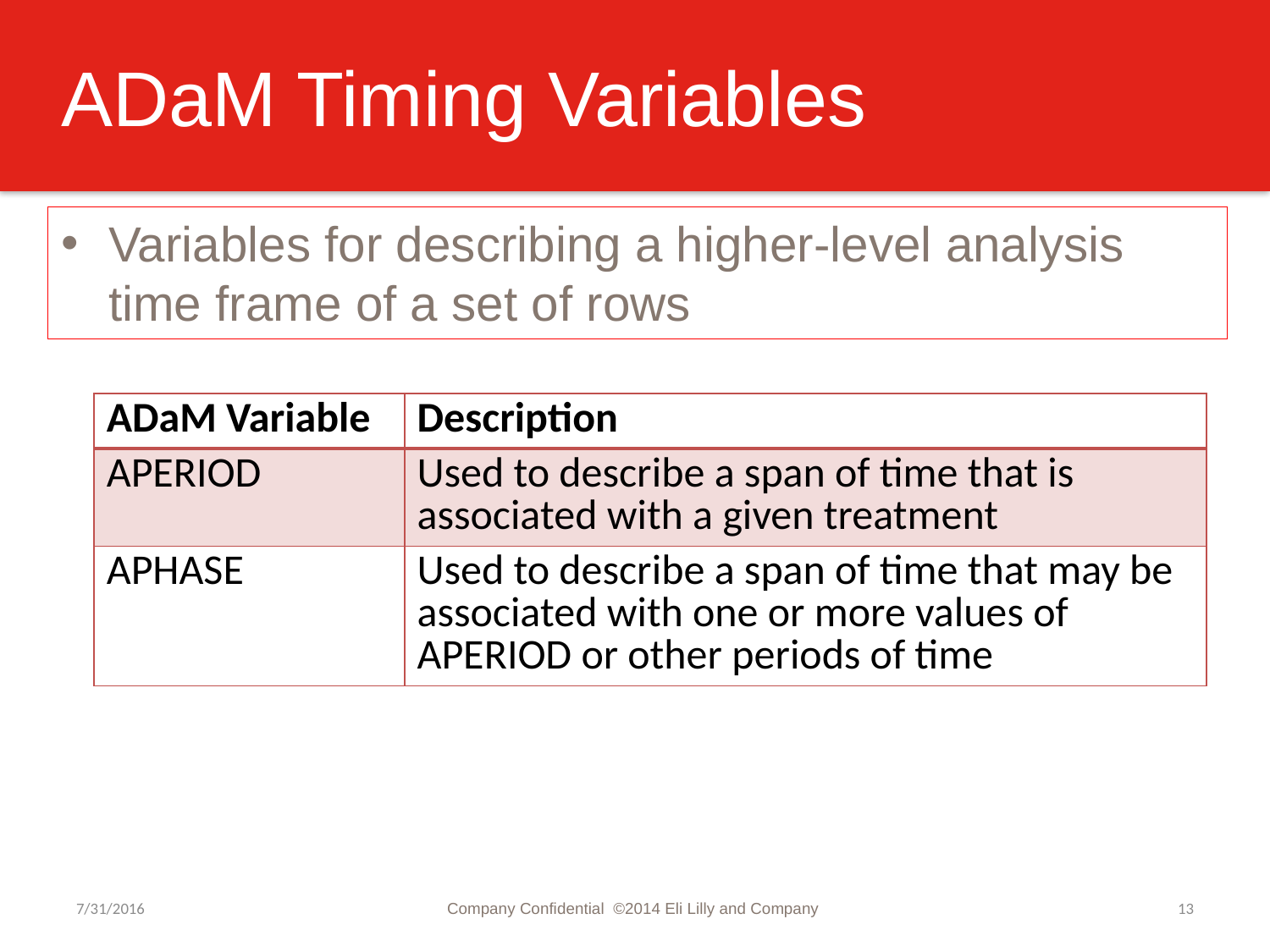

# ADaM Timing Variables
Variables for describing a higher-level analysis time frame of a set of rows
| ADaM Variable | Description |
| --- | --- |
| APERIOD | Used to describe a span of time that is associated with a given treatment |
| APHASE | Used to describe a span of time that may be associated with one or more values of APERIOD or other periods of time |
7/31/2016
Company Confidential  ©2014 Eli Lilly and Company
13